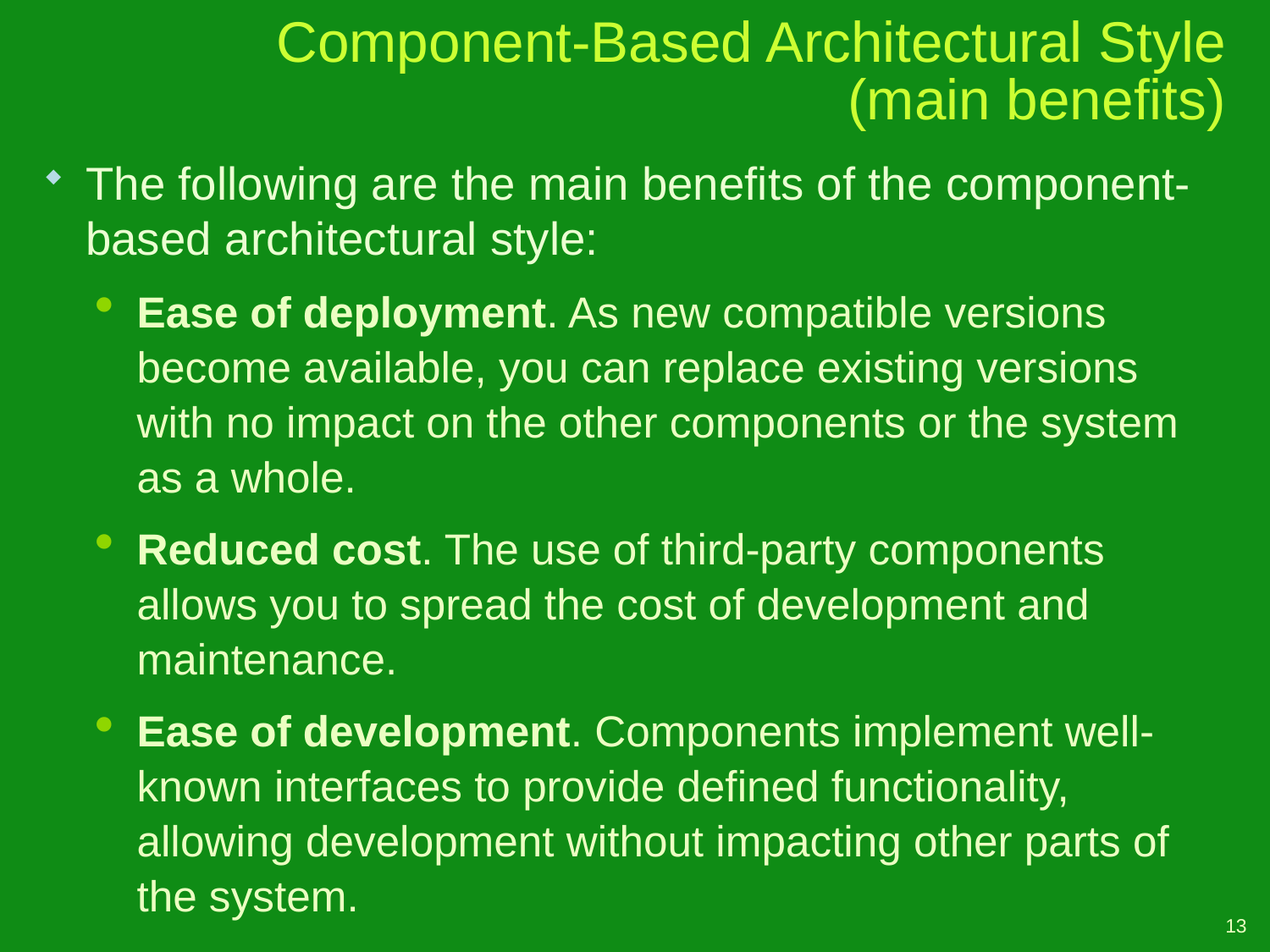

# Component-Based Architectural Style (main benefits)
The following are the main benefits of the component-based architectural style:
Ease of deployment. As new compatible versions become available, you can replace existing versions with no impact on the other components or the system as a whole.
Reduced cost. The use of third-party components allows you to spread the cost of development and maintenance.
Ease of development. Components implement well-known interfaces to provide defined functionality, allowing development without impacting other parts of the system.

13